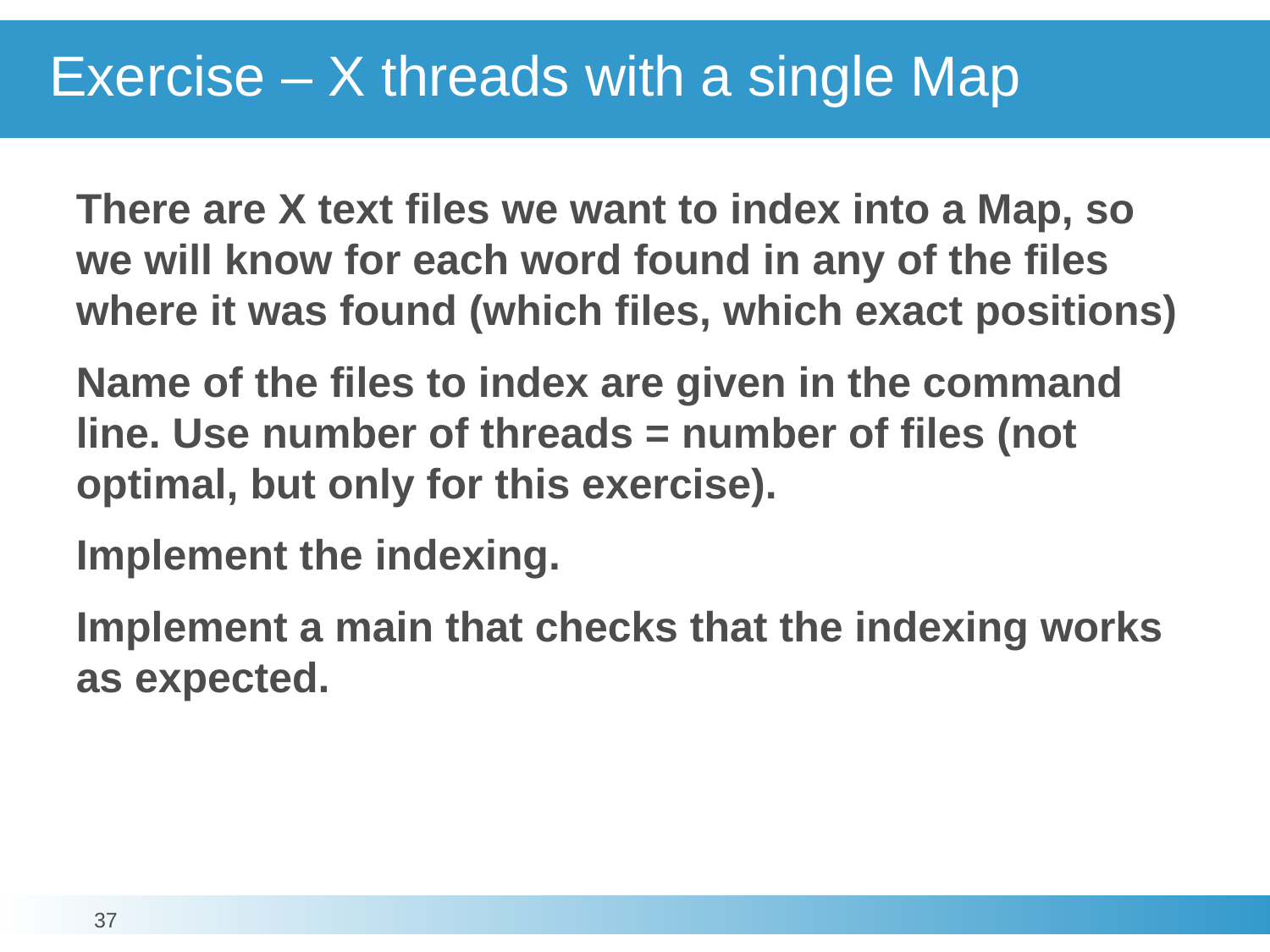

# Exercise – X threads with a single Map
There are X text files we want to index into a Map, so we will know for each word found in any of the files where it was found (which files, which exact positions)
Name of the files to index are given in the command line. Use number of threads = number of files (not optimal, but only for this exercise).
Implement the indexing.
Implement a main that checks that the indexing works as expected.
37